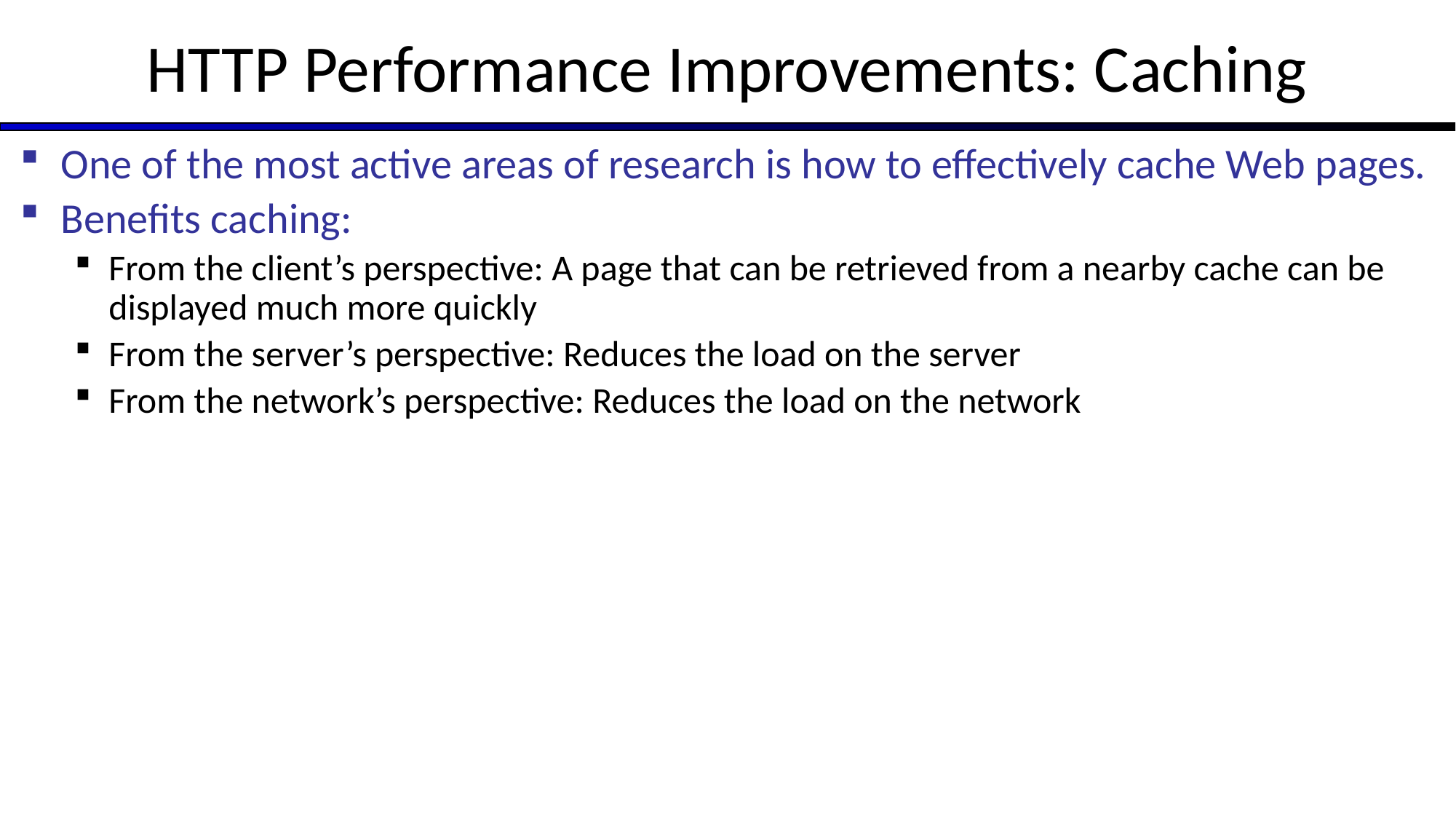

# HTTP Performance Improvements: Caching
One of the most active areas of research is how to effectively cache Web pages.
Benefits caching:
From the client’s perspective: A page that can be retrieved from a nearby cache can be displayed much more quickly
From the server’s perspective: Reduces the load on the server
From the network’s perspective: Reduces the load on the network